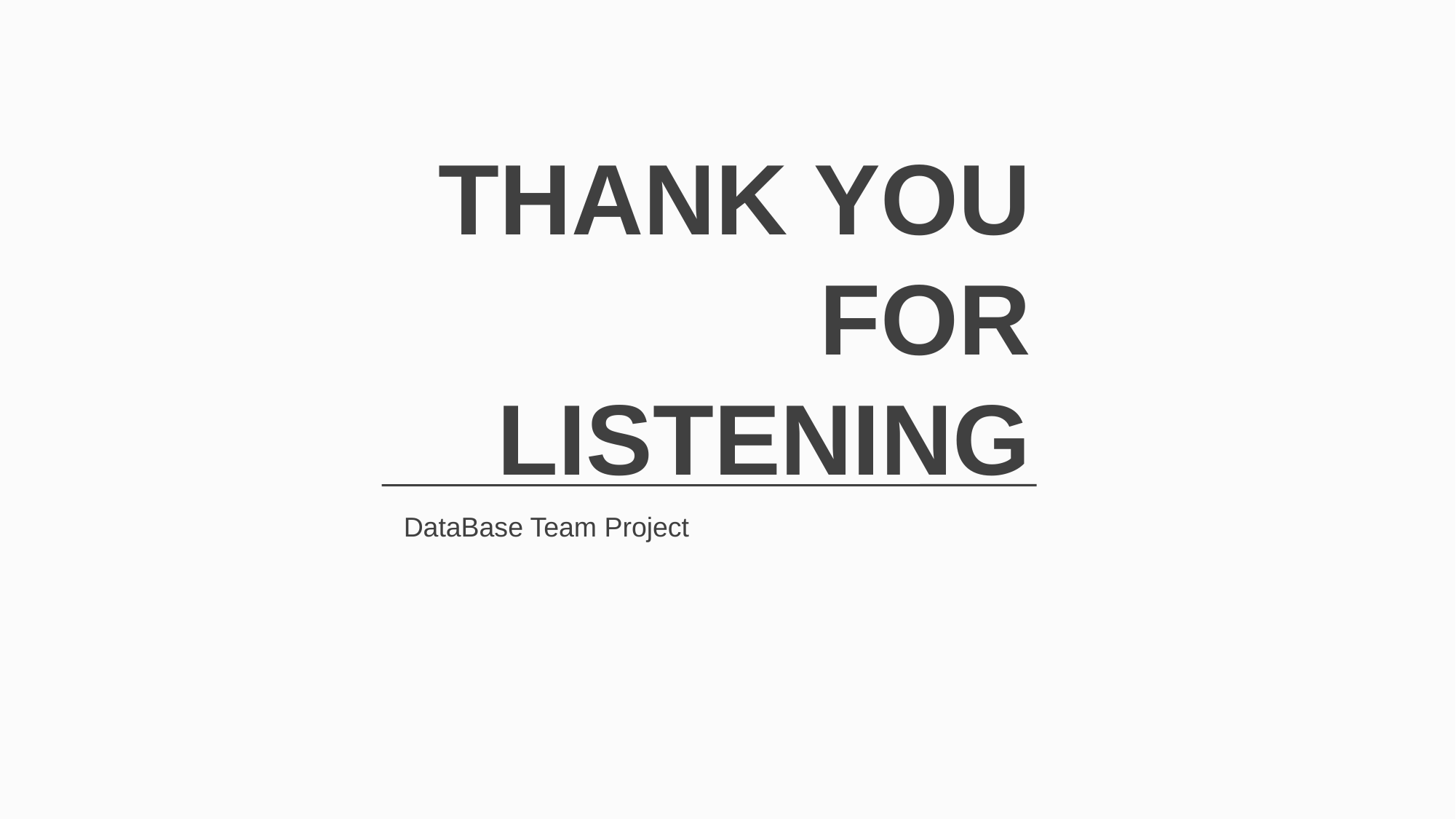

THANK YOU
FOR LISTENING
DataBase Team Project